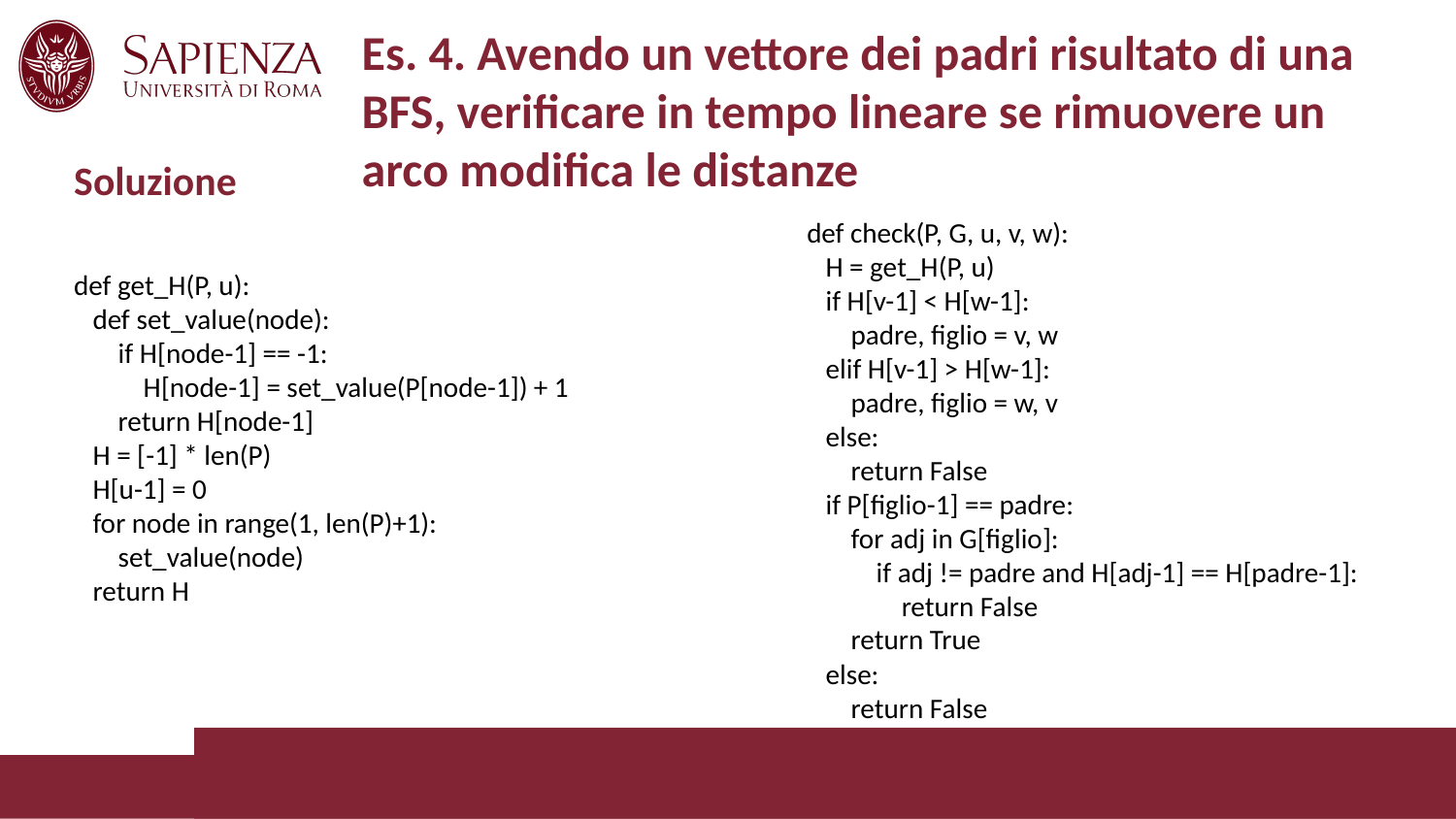

# Es. 4. Avendo un vettore dei padri risultato di una BFS, verificare in tempo lineare se rimuovere un arco modifica le distanze
Soluzione
def check(P, G, u, v, w):
   H = get_H(P, u)
   if H[v-1] < H[w-1]:
       padre, figlio = v, w
   elif H[v-1] > H[w-1]:
       padre, figlio = w, v
   else:
       return False
   if P[figlio-1] == padre:
       for adj in G[figlio]:
           if adj != padre and H[adj-1] == H[padre-1]:
               return False
       return True
   else:
       return False
def get_H(P, u):
   def set_value(node):
       if H[node-1] == -1:
           H[node-1] = set_value(P[node-1]) + 1
       return H[node-1]
   H = [-1] * len(P)
   H[u-1] = 0
   for node in range(1, len(P)+1):
       set_value(node)
   return H